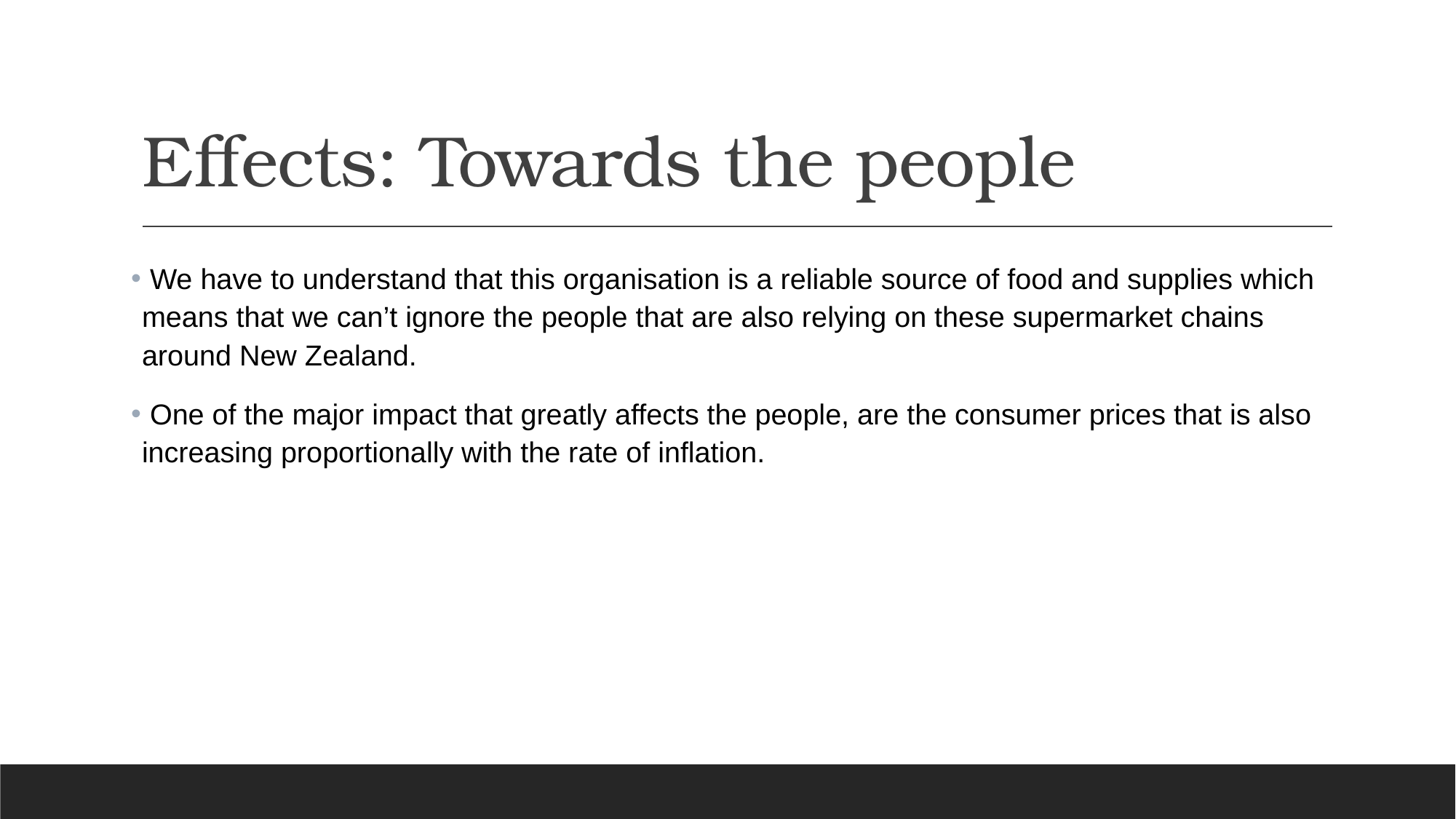

# Effects: Towards the people
 We have to understand that this organisation is a reliable source of food and supplies which means that we can’t ignore the people that are also relying on these supermarket chains around New Zealand.
 One of the major impact that greatly affects the people, are the consumer prices that is also increasing proportionally with the rate of inflation.